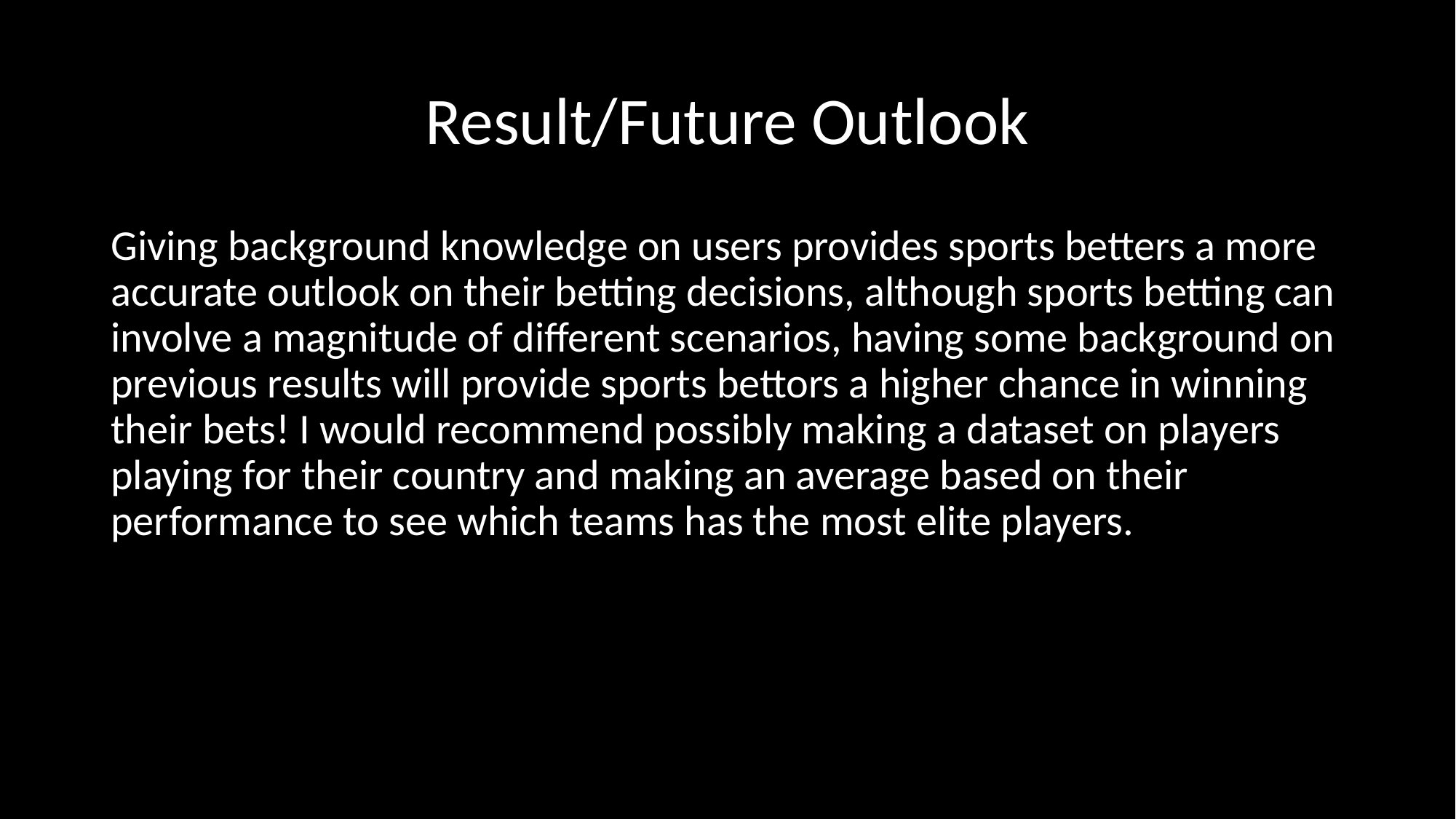

# Result/Future Outlook
Giving background knowledge on users provides sports betters a more accurate outlook on their betting decisions, although sports betting can involve a magnitude of different scenarios, having some background on previous results will provide sports bettors a higher chance in winning their bets! I would recommend possibly making a dataset on players playing for their country and making an average based on their performance to see which teams has the most elite players.